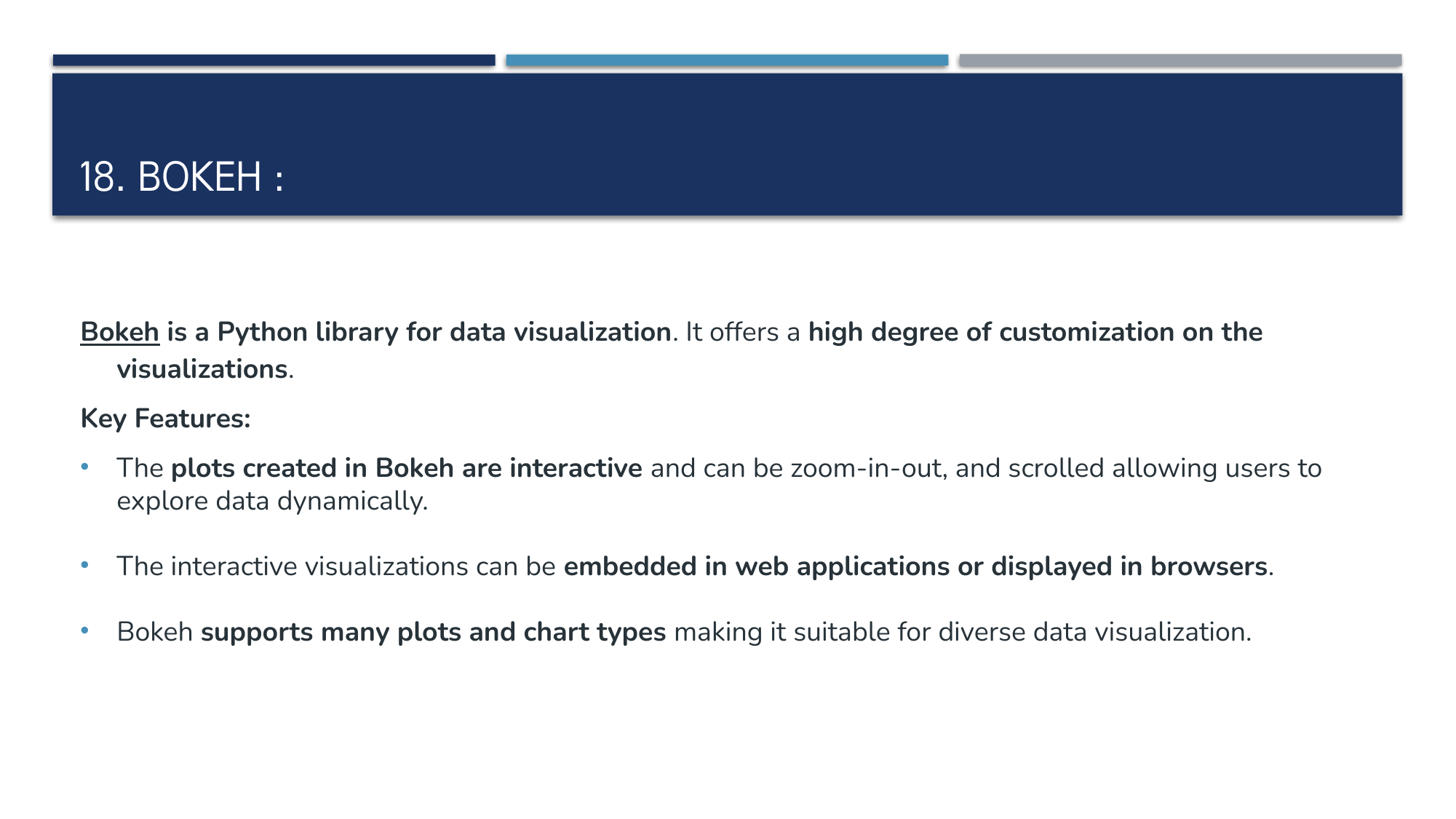

# 18. Bokeh :
Bokeh is a Python library for data visualization. It offers a high degree of customization on the visualizations.
Key Features:
The plots created in Bokeh are interactive and can be zoom-in-out, and scrolled allowing users to explore data dynamically.
The interactive visualizations can be embedded in web applications or displayed in browsers.
Bokeh supports many plots and chart types making it suitable for diverse data visualization.